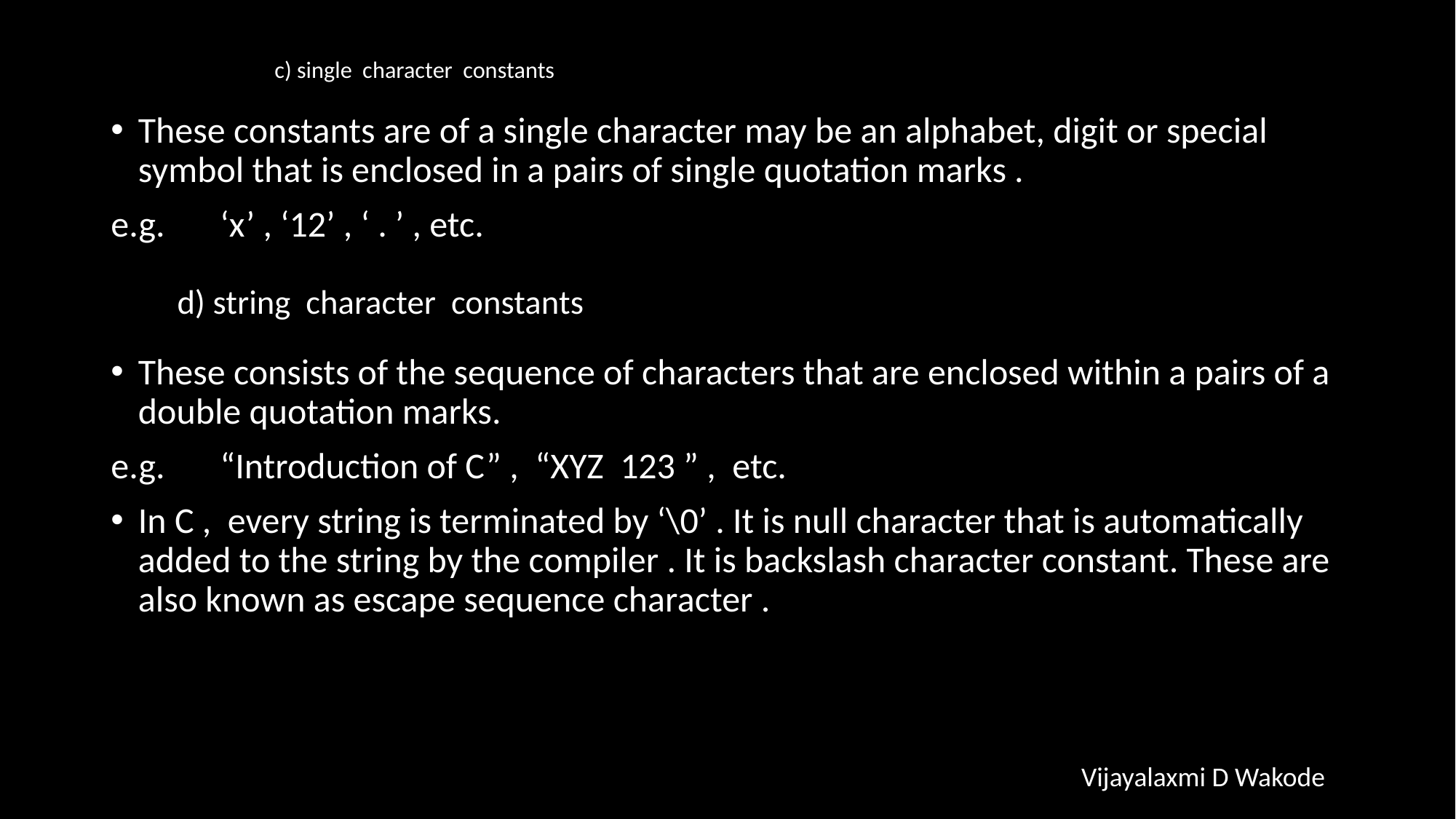

# c) single  character  constants
These constants are of a single character may be an alphabet, digit or special symbol that is enclosed in a pairs of single quotation marks .
e.g.  	‘x’ , ‘12’ , ‘ . ’ , etc.

These consists of the sequence of characters that are enclosed within a pairs of a double quotation marks.
e.g.  	“Introduction of C” ,  “XYZ  123 ” ,  etc.
In C ,  every string is terminated by ‘\0’ . It is null character that is automatically added to the string by the compiler . It is backslash character constant. These are also known as escape sequence character .

			  d) string  character  constants
Vijayalaxmi D Wakode